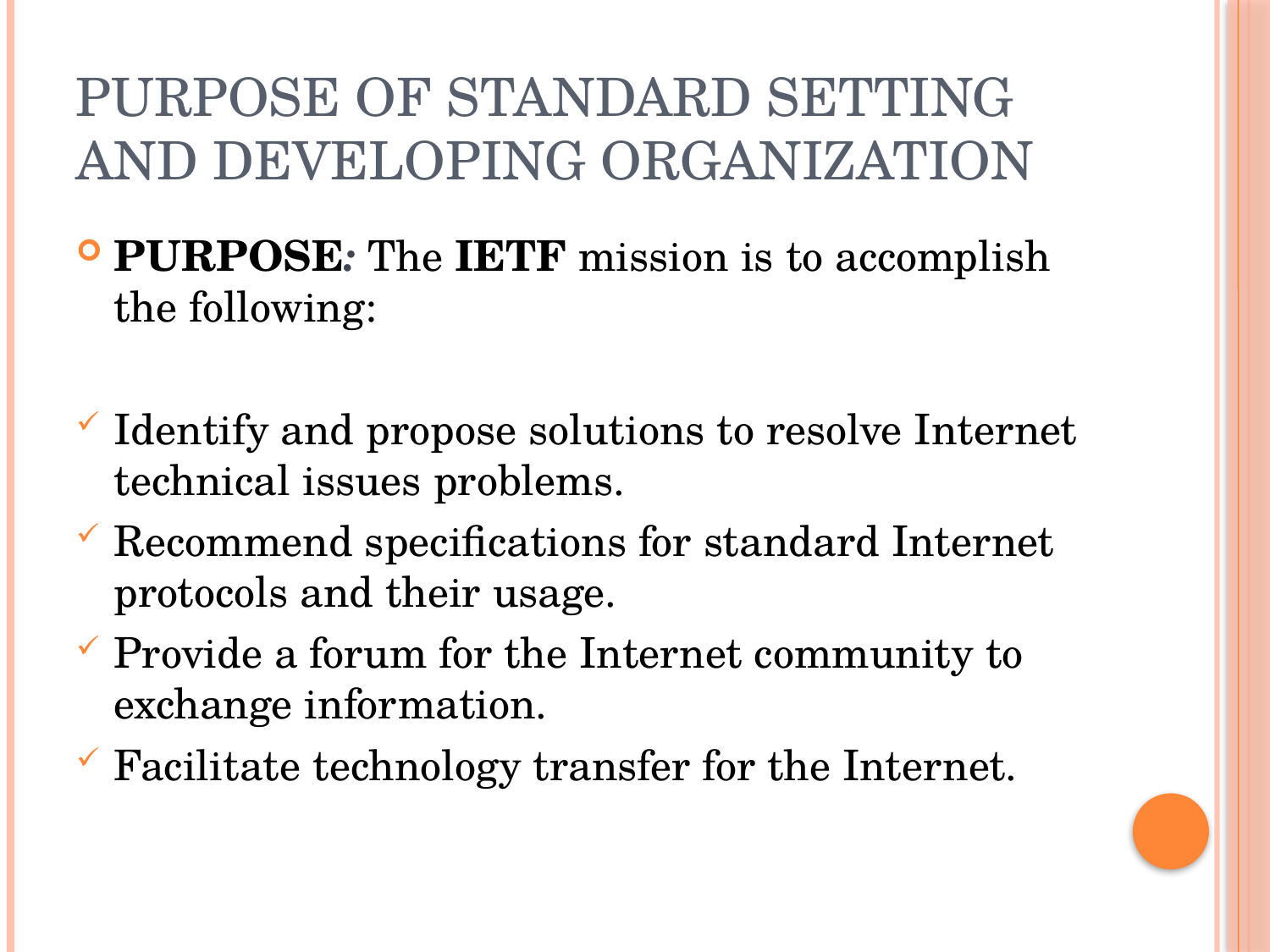

# Purpose of Standard Setting and Developing Organization
PURPOSE: The IETF mission is to accomplish the following:

Identify and propose solutions to resolve Internet technical issues problems.
Recommend specifications for standard Internet protocols and their usage.
Provide a forum for the Internet community to exchange information.
Facilitate technology transfer for the Internet.